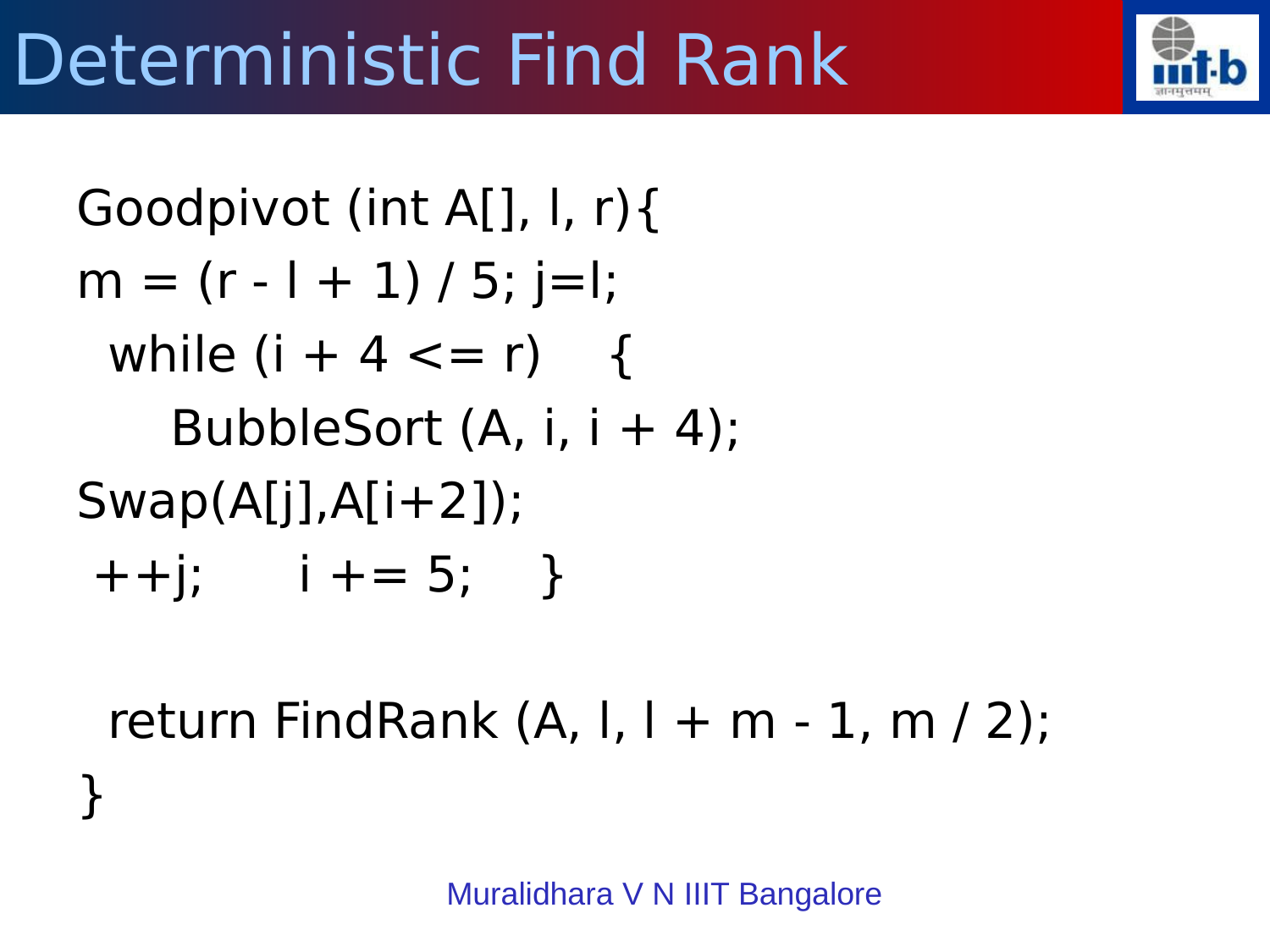

Deterministic Find Rank
Goodpivot (int A[], l, r){
m = (r - l + 1) / 5; j=l;
  while (i + 4 <= r)    {
      BubbleSort (A, i, i + 4);
Swap(A[j],A[i+2]);
 ++j;      i += 5;    }

  return FindRank (A, l, l + m - 1, m / 2);
}
Muralidhara V N IIIT Bangalore